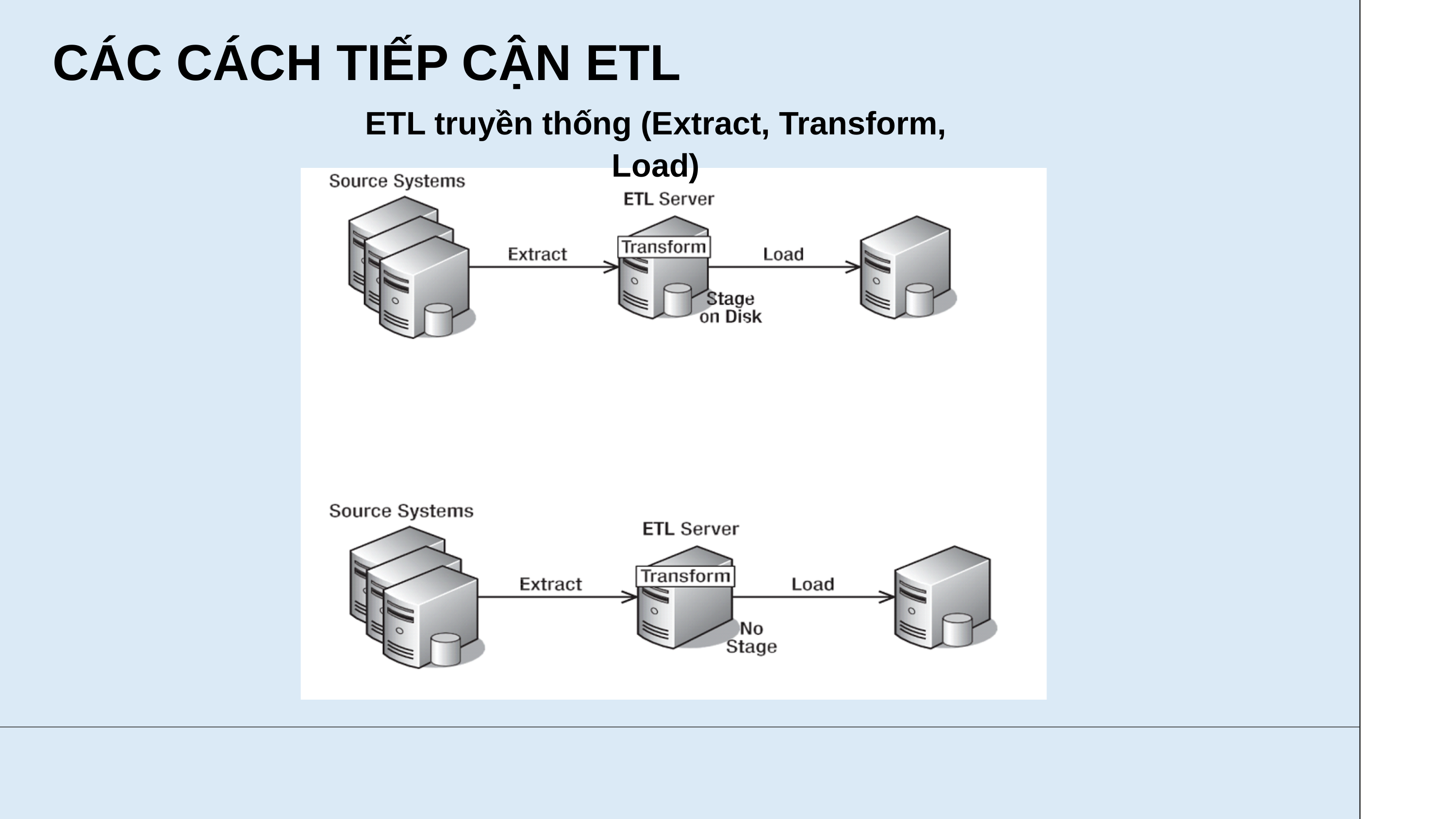

CÁC CÁCH TIẾP CẬN ETL

ETL truyền thống (Extract, Transform, Load)